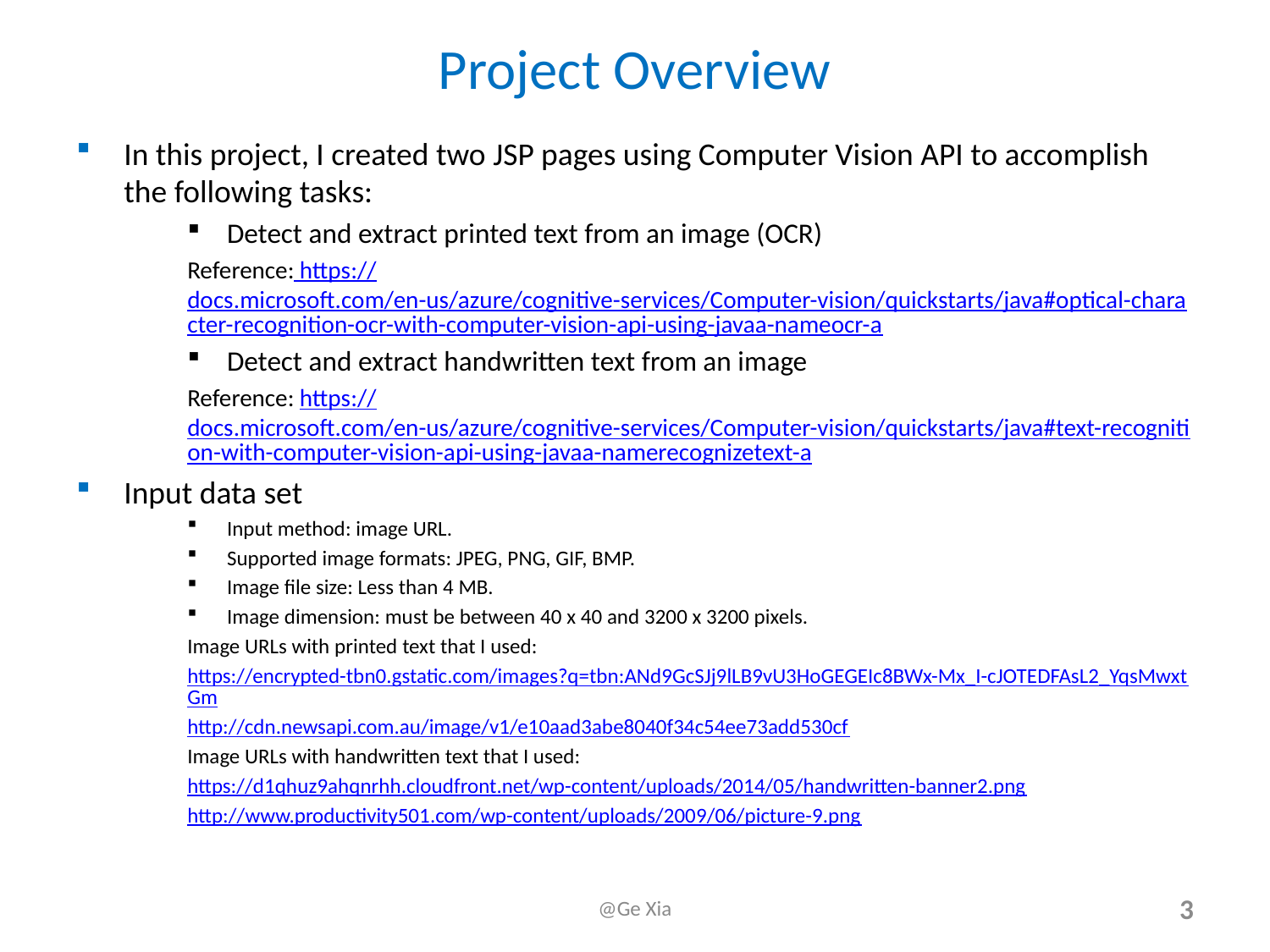

# Project Overview
In this project, I created two JSP pages using Computer Vision API to accomplish the following tasks:
Detect and extract printed text from an image (OCR)
Reference: https://docs.microsoft.com/en-us/azure/cognitive-services/Computer-vision/quickstarts/java#optical-character-recognition-ocr-with-computer-vision-api-using-javaa-nameocr-a
Detect and extract handwritten text from an image
Reference: https://docs.microsoft.com/en-us/azure/cognitive-services/Computer-vision/quickstarts/java#text-recognition-with-computer-vision-api-using-javaa-namerecognizetext-a
Input data set
Input method: image URL.
Supported image formats: JPEG, PNG, GIF, BMP.
Image file size: Less than 4 MB.
Image dimension: must be between 40 x 40 and 3200 x 3200 pixels.
Image URLs with printed text that I used:
https://encrypted-tbn0.gstatic.com/images?q=tbn:ANd9GcSJj9lLB9vU3HoGEGEIc8BWx-Mx_I-cJOTEDFAsL2_YqsMwxtGm
http://cdn.newsapi.com.au/image/v1/e10aad3abe8040f34c54ee73add530cf
Image URLs with handwritten text that I used:
https://d1qhuz9ahqnrhh.cloudfront.net/wp-content/uploads/2014/05/handwritten-banner2.png
http://www.productivity501.com/wp-content/uploads/2009/06/picture-9.png

@Ge Xia
3